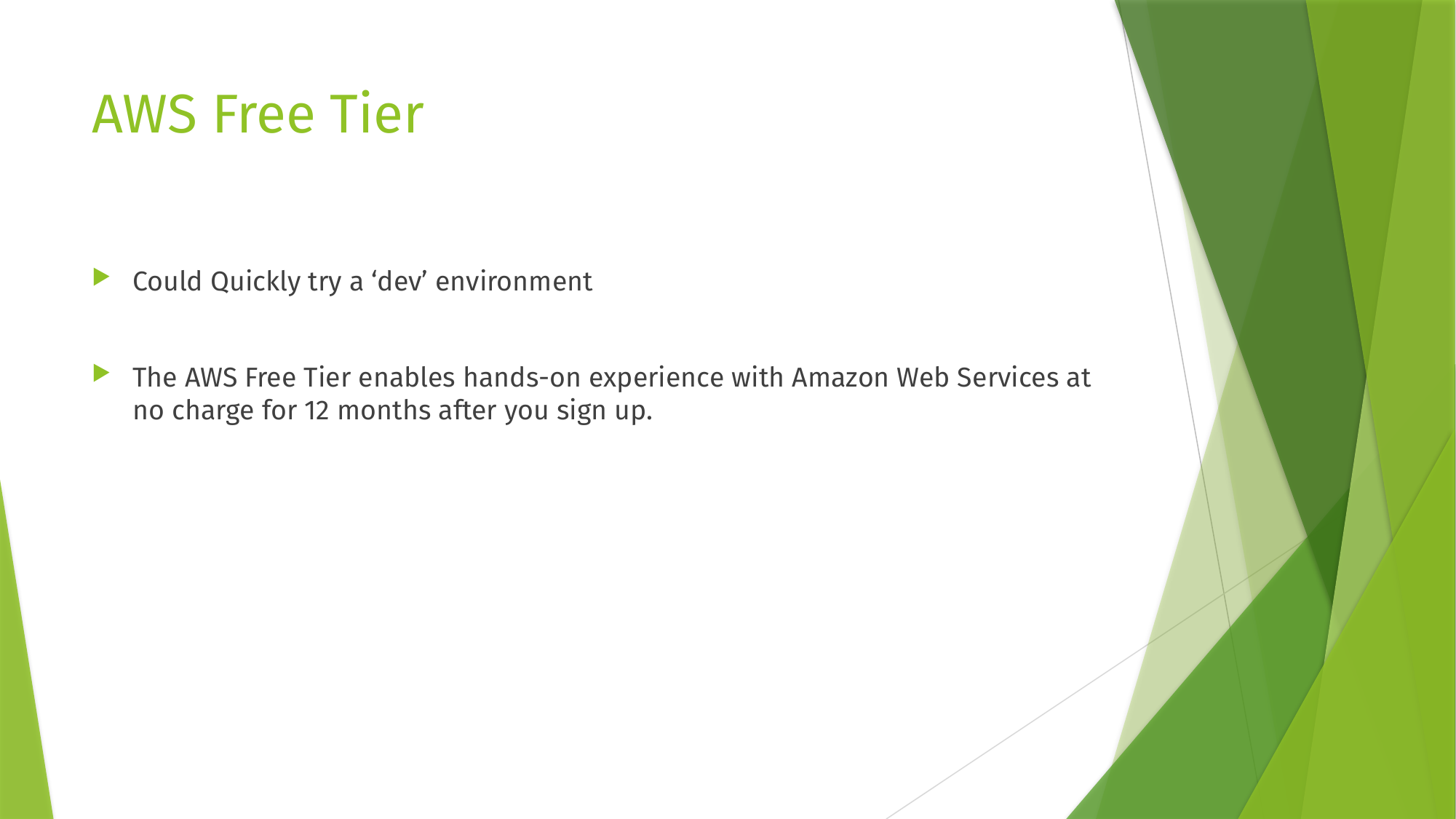

# AWS Free Tier
Could Quickly try a ‘dev’ environment

The AWS Free Tier enables hands-on experience with Amazon Web Services at no charge for 12 months after you sign up.